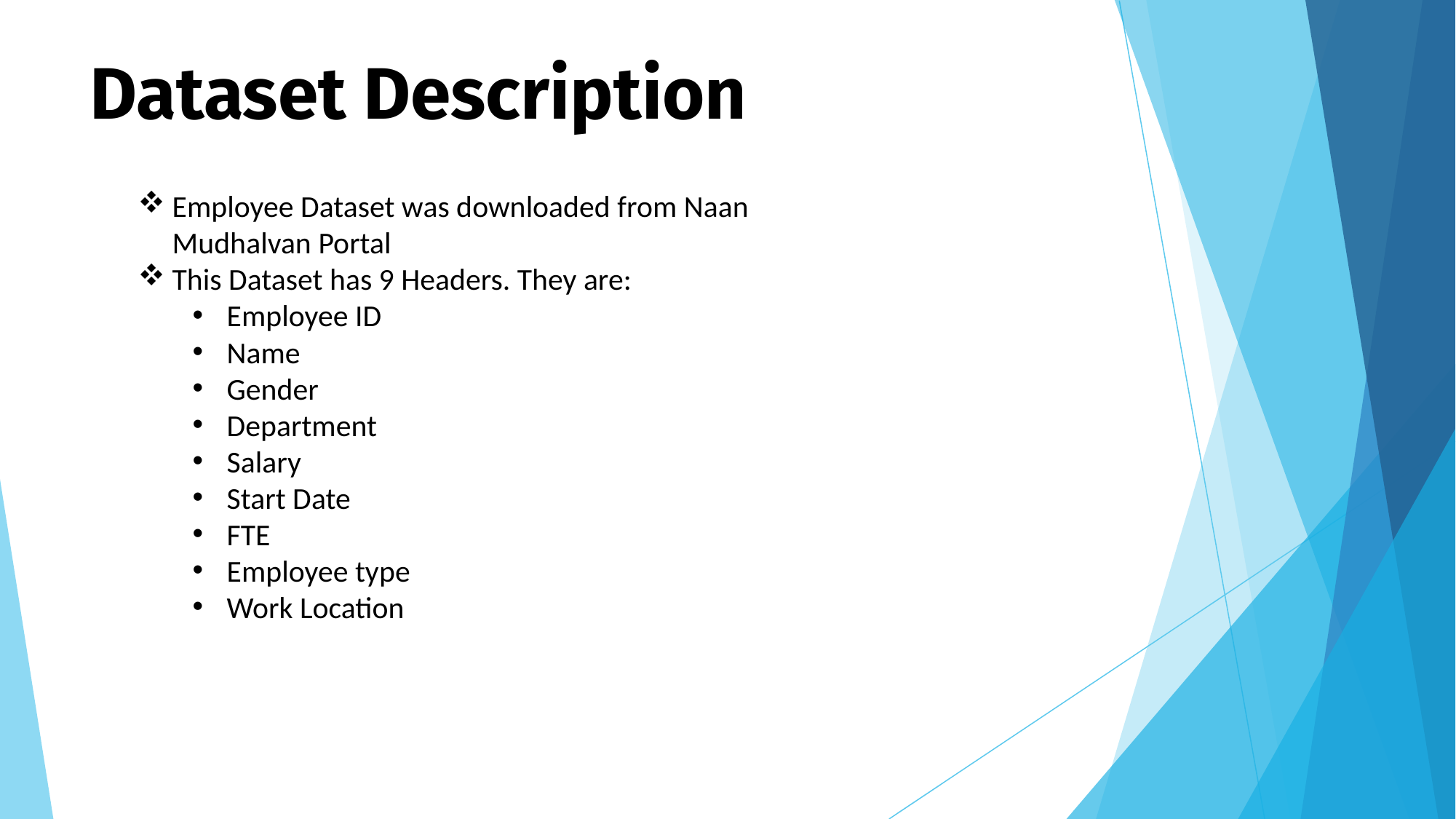

# Dataset Description
Employee Dataset was downloaded from Naan Mudhalvan Portal
This Dataset has 9 Headers. They are:
Employee ID
Name
Gender
Department
Salary
Start Date
FTE
Employee type
Work Location